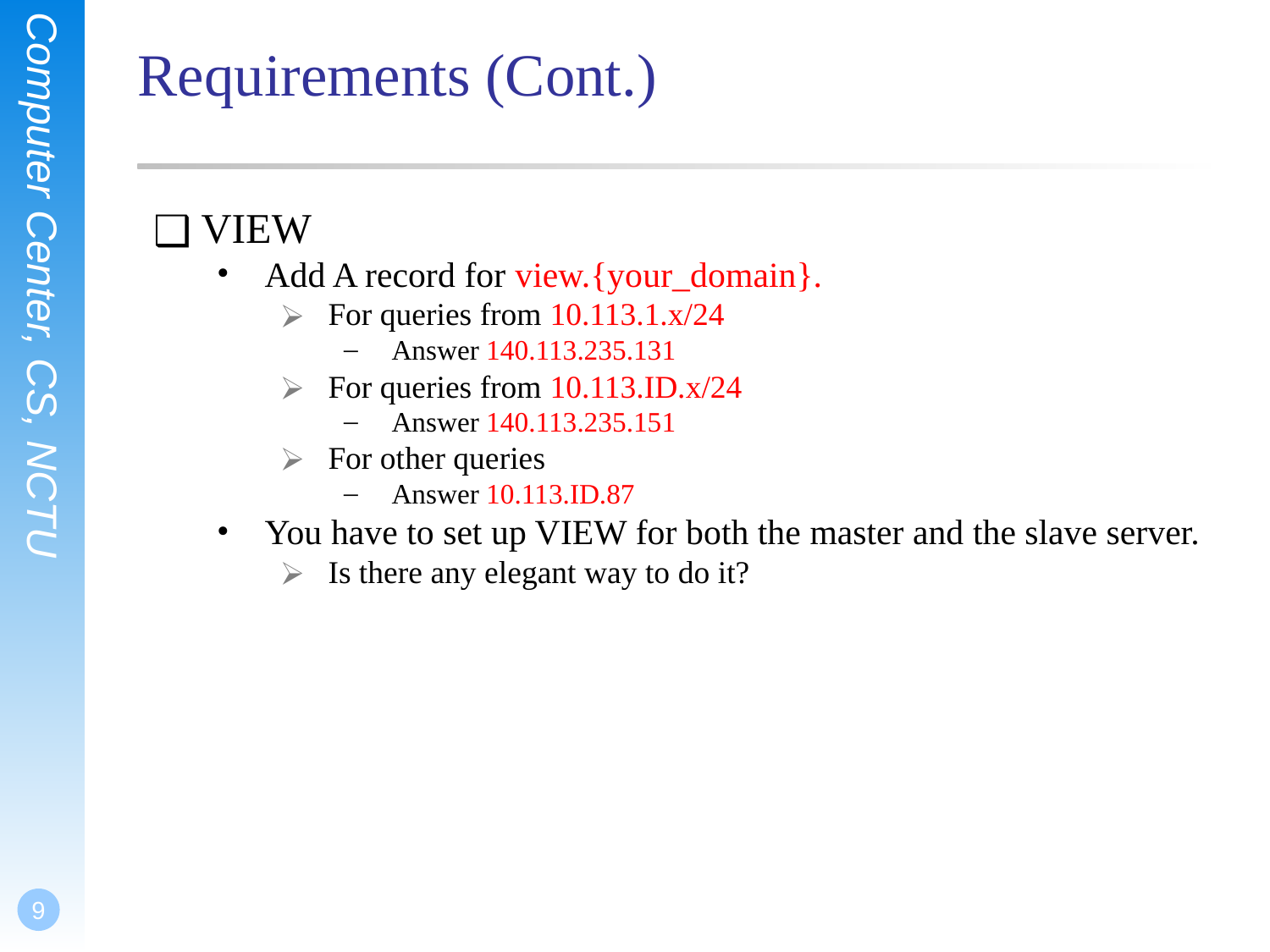

# Requirements (Cont.)
VIEW
Add A record for view.{your_domain}.
For queries from 10.113.1.x/24
Answer 140.113.235.131
For queries from 10.113.ID.x/24
Answer 140.113.235.151
For other queries
Answer 10.113.ID.87
You have to set up VIEW for both the master and the slave server.
Is there any elegant way to do it?